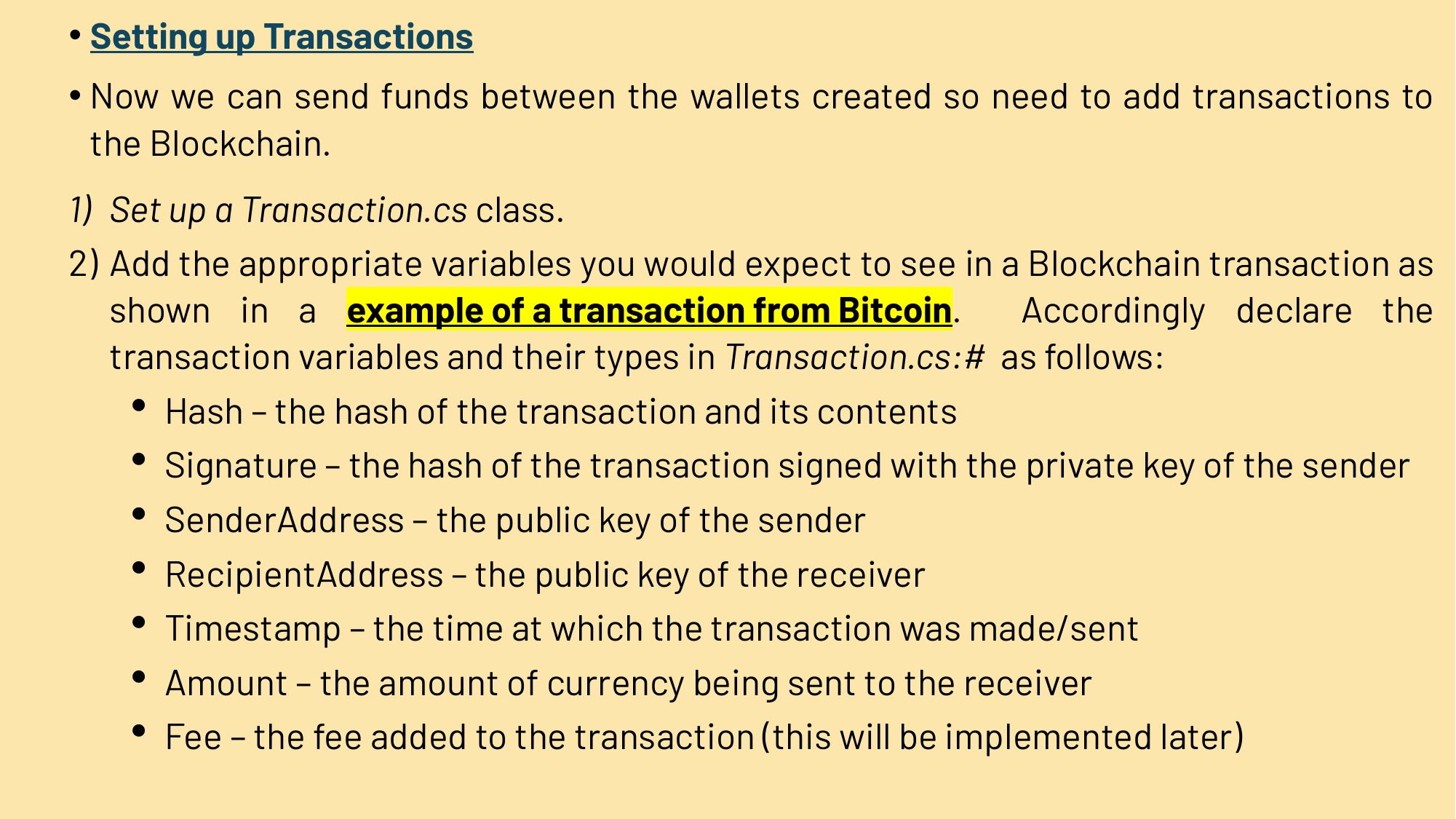

Setting up Transactions
Now we can send funds between the wallets created so need to add transactions to the Blockchain.
Set up a Transaction.cs class.
Add the appropriate variables you would expect to see in a Blockchain transaction as shown in a example of a transaction from Bitcoin.  Accordingly declare the transaction variables and their types in Transaction.cs:#  as follows:
Hash – the hash of the transaction and its contents
Signature – the hash of the transaction signed with the private key of the sender
SenderAddress – the public key of the sender
RecipientAddress – the public key of the receiver
Timestamp – the time at which the transaction was made/sent
Amount – the amount of currency being sent to the receiver
Fee – the fee added to the transaction (this will be implemented later)